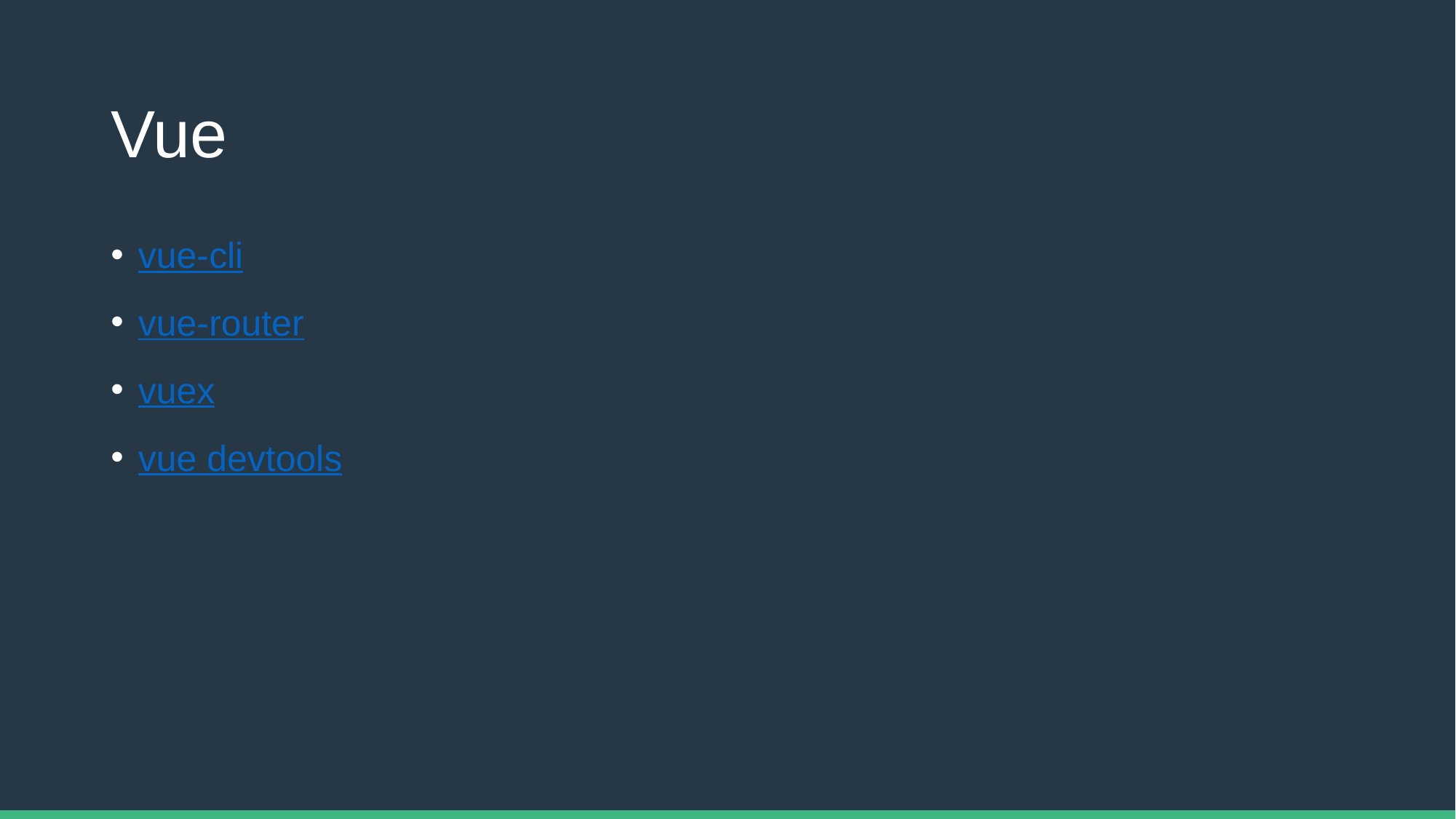

# Vue
vue-cli
vue-router
vuex
vue devtools